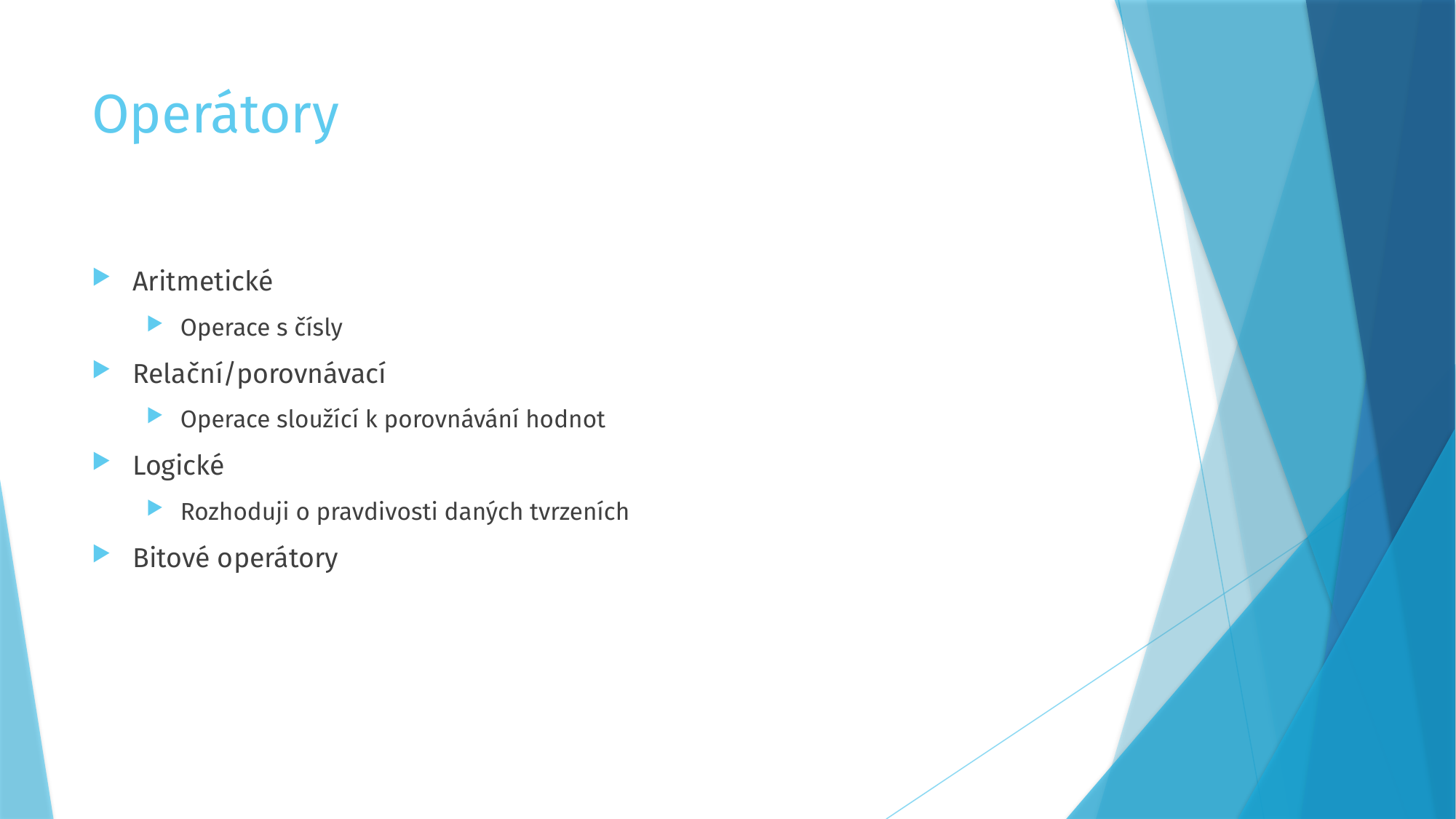

# Operátory
Aritmetické
Operace s čísly
Relační/porovnávací
Operace sloužící k porovnávání hodnot
Logické
Rozhoduji o pravdivosti daných tvrzeních
Bitové operátory